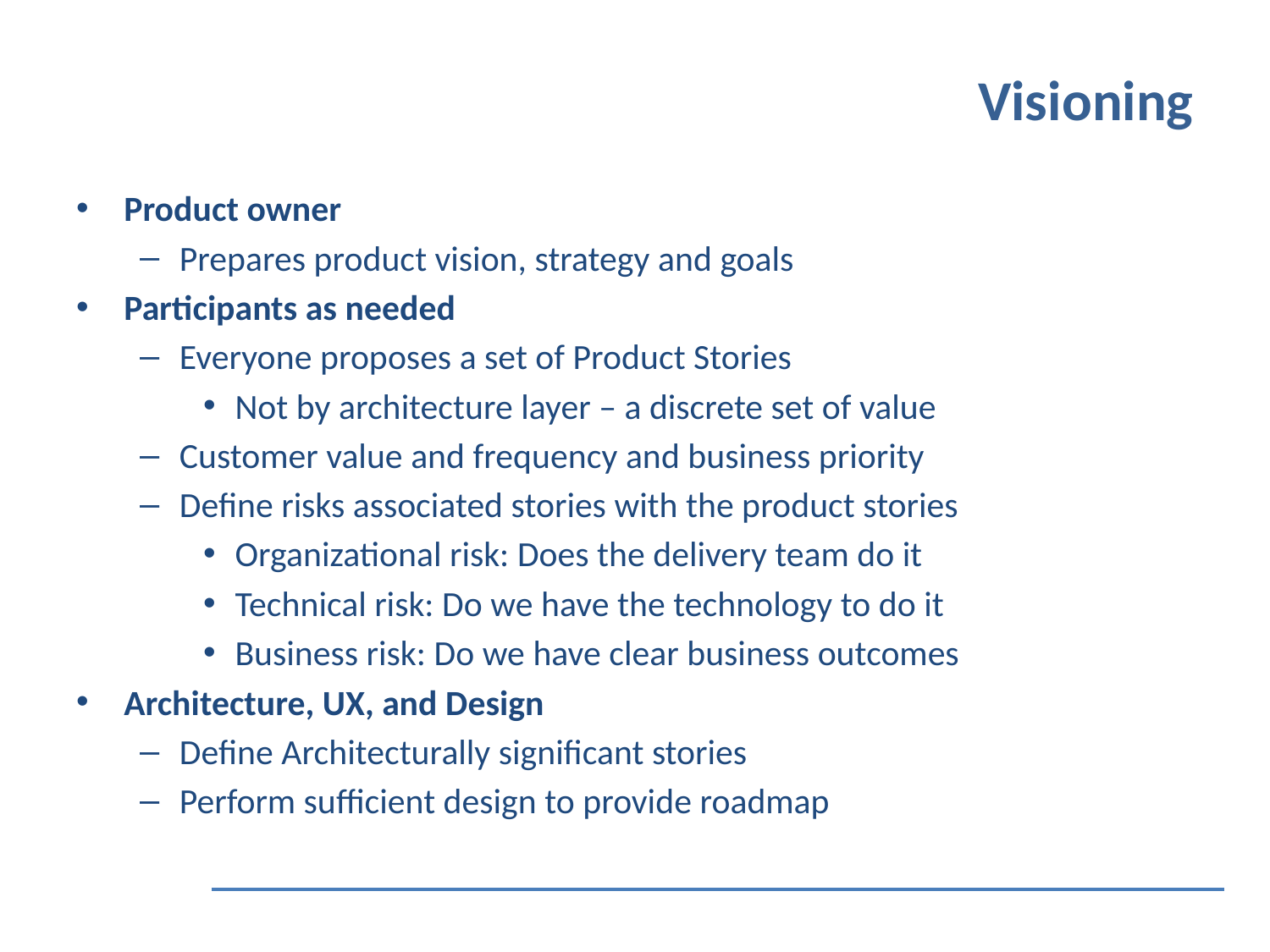

# Visioning
Product owner
Prepares product vision, strategy and goals
Participants as needed
Everyone proposes a set of Product Stories
Not by architecture layer – a discrete set of value
Customer value and frequency and business priority
Define risks associated stories with the product stories
Organizational risk: Does the delivery team do it
Technical risk: Do we have the technology to do it
Business risk: Do we have clear business outcomes
Architecture, UX, and Design
Define Architecturally significant stories
Perform sufficient design to provide roadmap